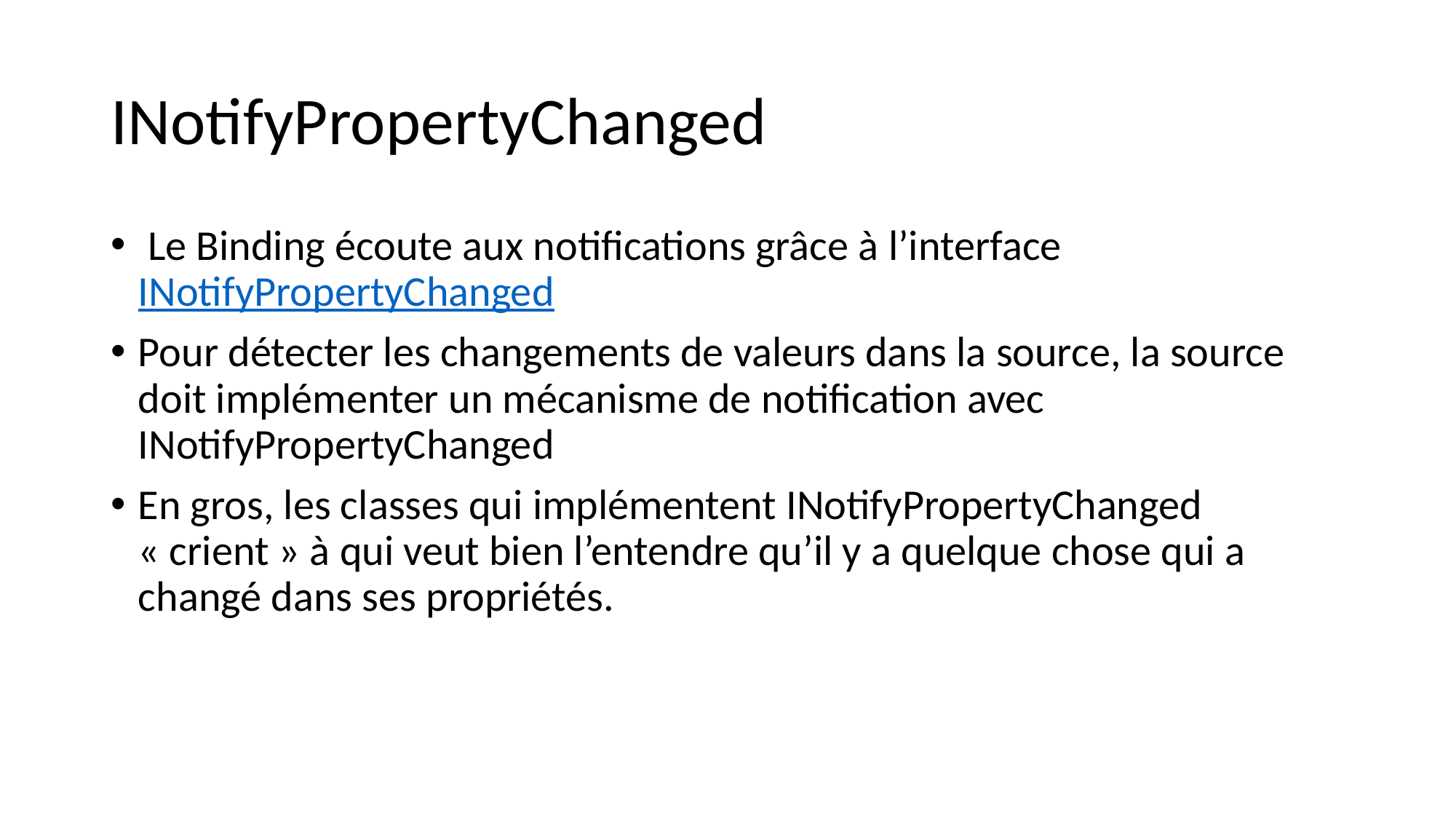

# INotifyPropertyChanged
 Le Binding écoute aux notifications grâce à l’interface INotifyPropertyChanged
Pour détecter les changements de valeurs dans la source, la source doit implémenter un mécanisme de notification avec INotifyPropertyChanged
En gros, les classes qui implémentent INotifyPropertyChanged « crient » à qui veut bien l’entendre qu’il y a quelque chose qui a changé dans ses propriétés.